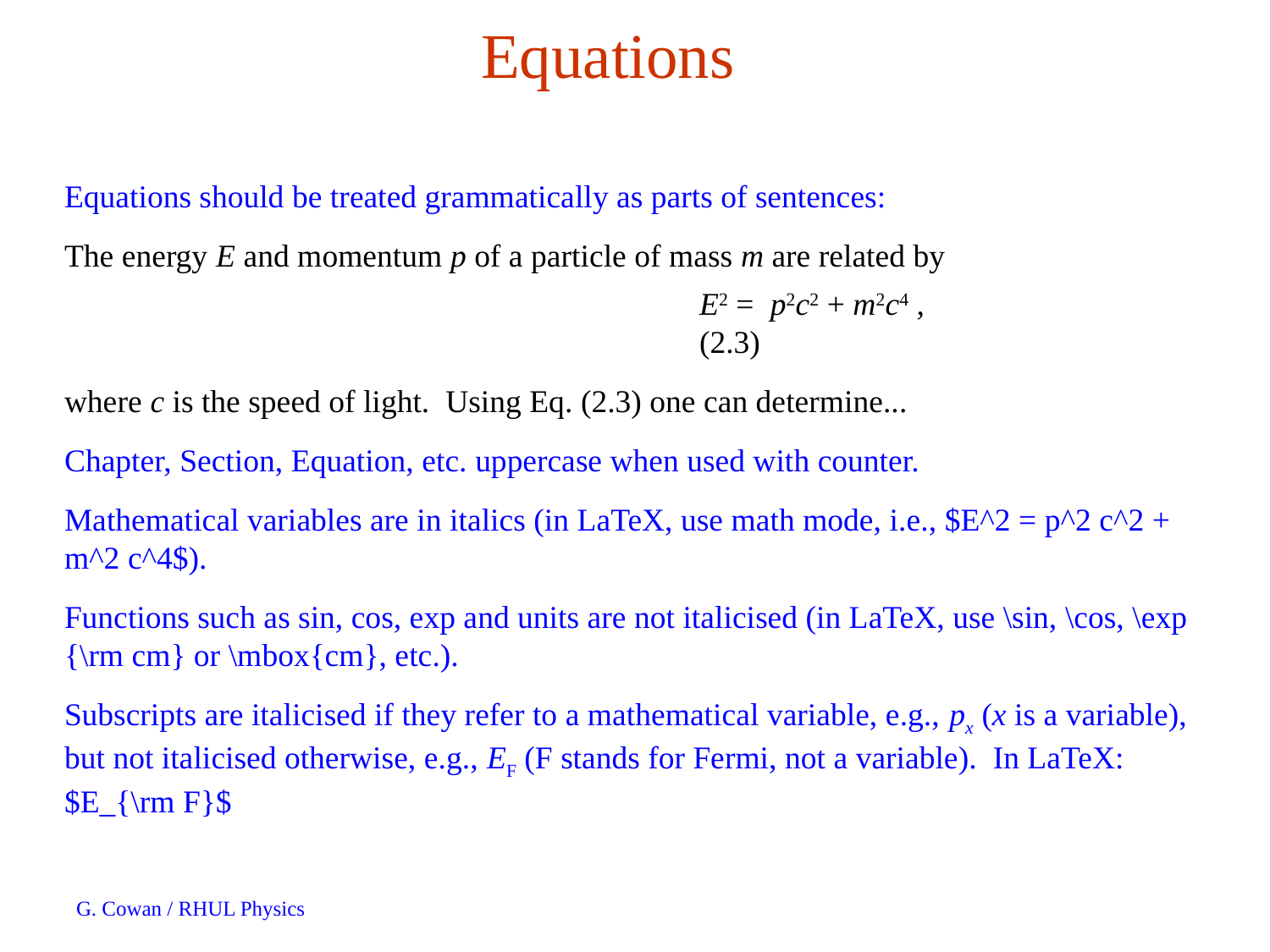

Equations
Equations should be treated grammatically as parts of sentences:
The energy E and momentum p of a particle of mass m are related by
					E2 =  p2c2 + m2c4 ,							(2.3)
where c is the speed of light.  Using Eq. (2.3) one can determine...
Chapter, Section, Equation, etc. uppercase when used with counter.
Mathematical variables are in italics (in LaTeX, use math mode, i.e., $E^2 = p^2 c^2 + m^2 c^4$).
Functions such as sin, cos, exp and units are not italicised (in LaTeX, use \sin, \cos, \exp  {\rm cm} or \mbox{cm}, etc.).
Subscripts are italicised if they refer to a mathematical variable, e.g., px (x is a variable), but not italicised otherwise, e.g., EF (F stands for Fermi, not a variable).  In LaTeX:  $E_{\rm F}$
G. Cowan / RHUL Physics